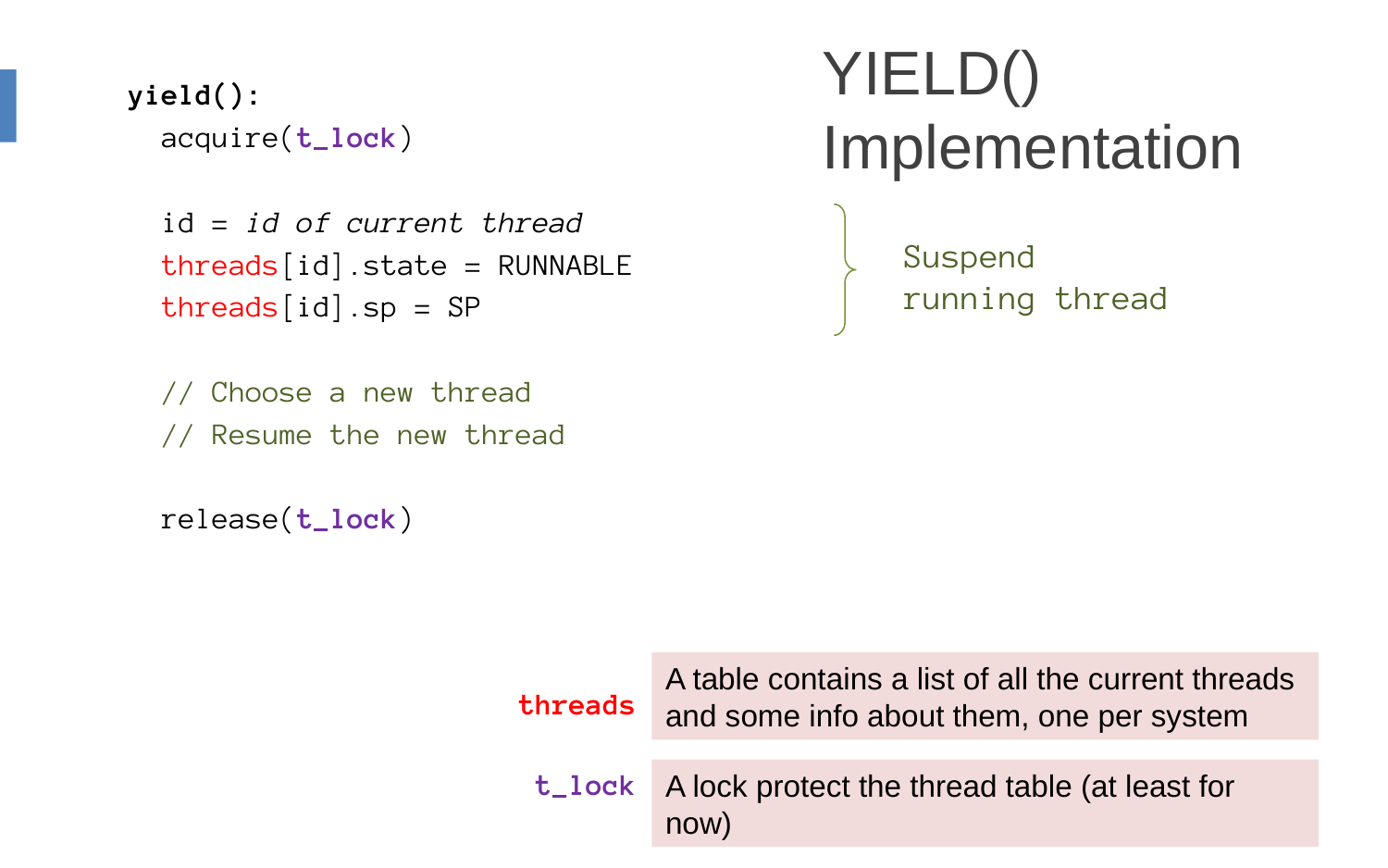

# YIELD() Implementation
yield():
  acquire(t_lock)

  id = id of current thread
  threads[id].state = RUNNABLE
  threads[id].sp = SP

  // Choose a new thread
  // Resume the new thread

  release(t_lock)

Suspend
running thread
A table contains a list of all the current threads and some info about them, one per system
threads
t_lock
A lock protect the thread table (at least for now)